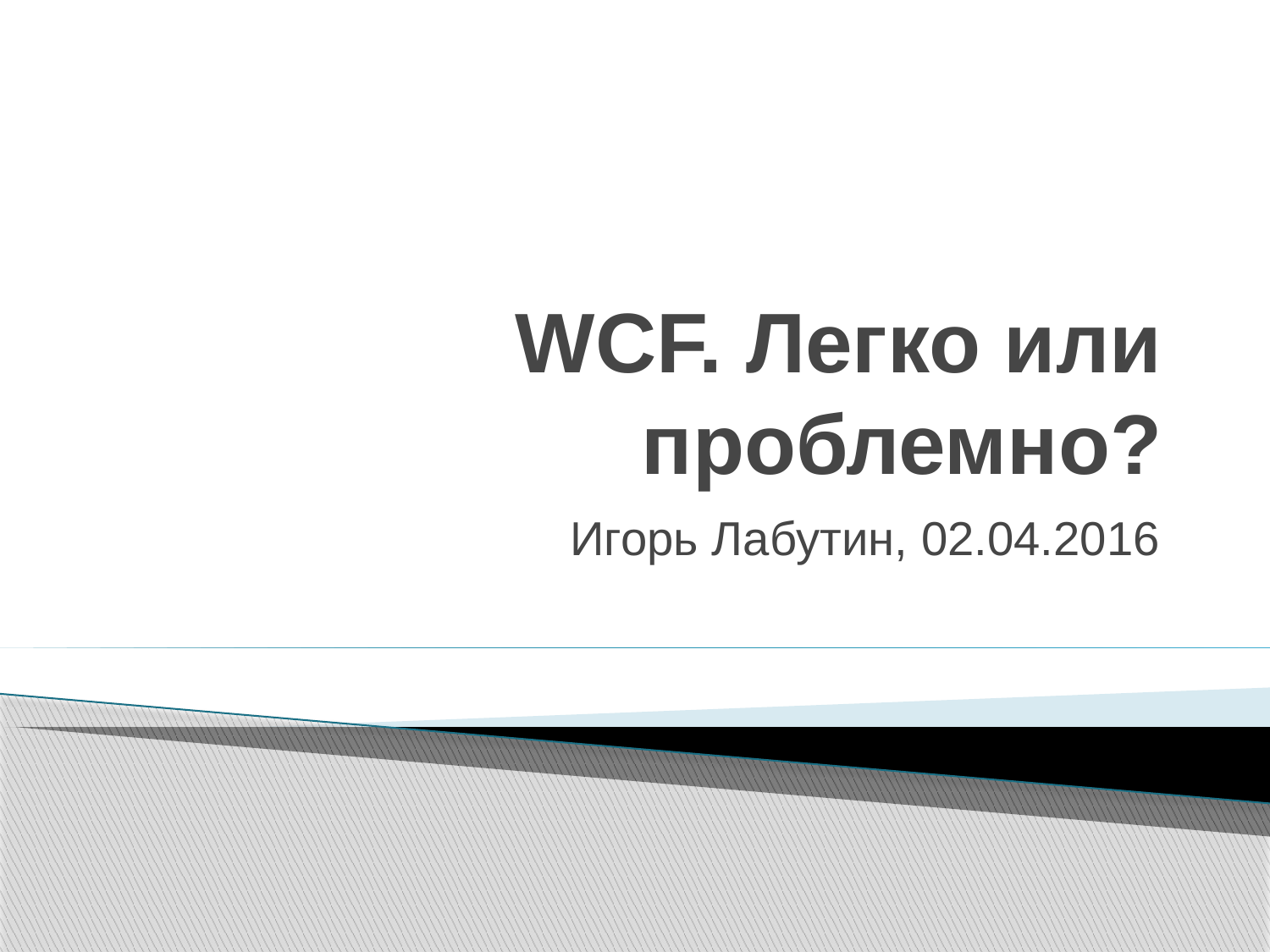

# WCF. Легко или проблемно?
Игорь Лабутин, 02.04.2016